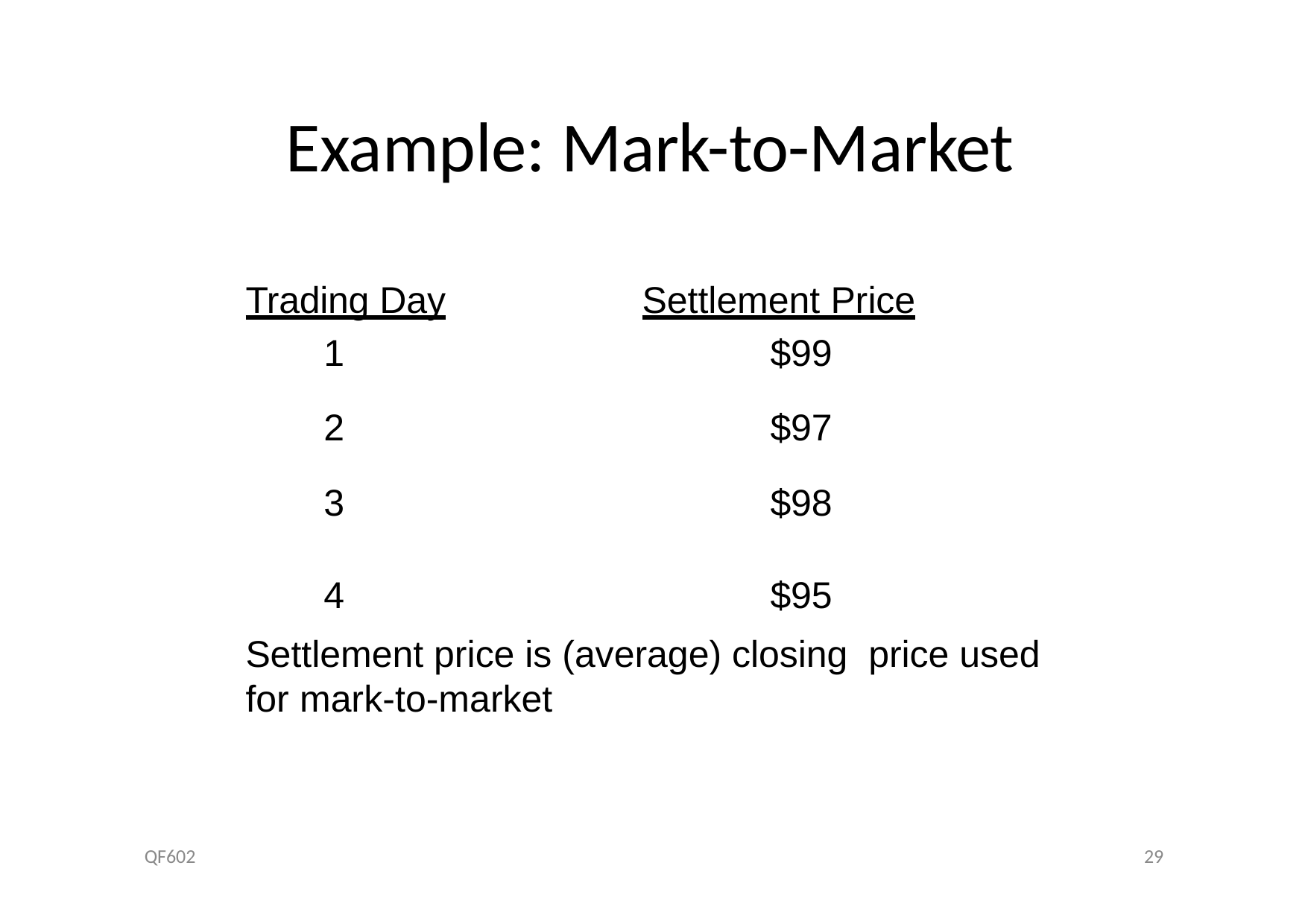

# Example: Mark-to-Market
| Trading Day | Settlement Price |
| --- | --- |
| 1 | $99 |
| 2 | $97 |
| 3 | $98 |
| 4 | $95 |
Settlement price is (average) closing  price used for mark-to-market
QF602
29